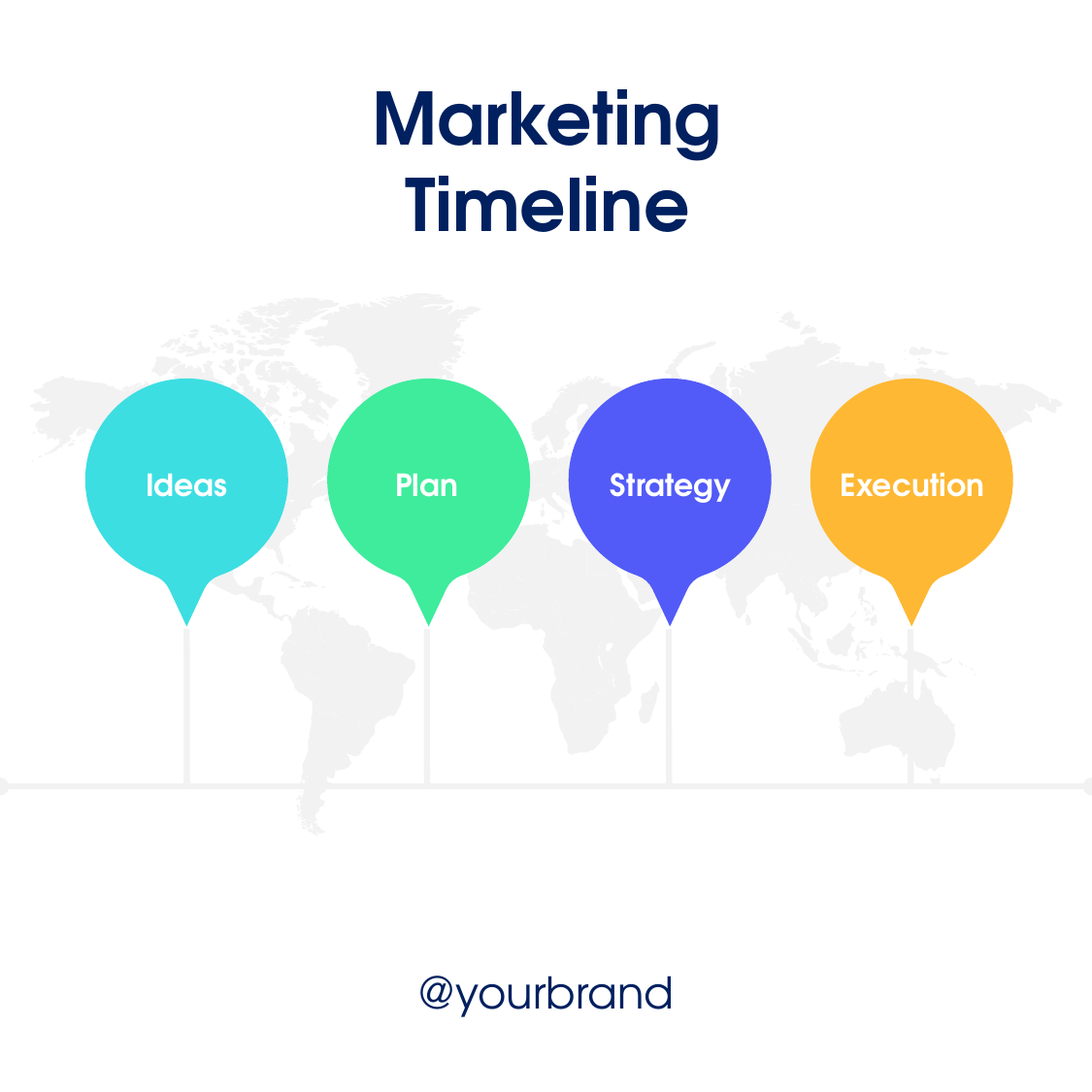

Marketing
Timeline

Ideas
Plan
Strategy
Execution
@yourbrand